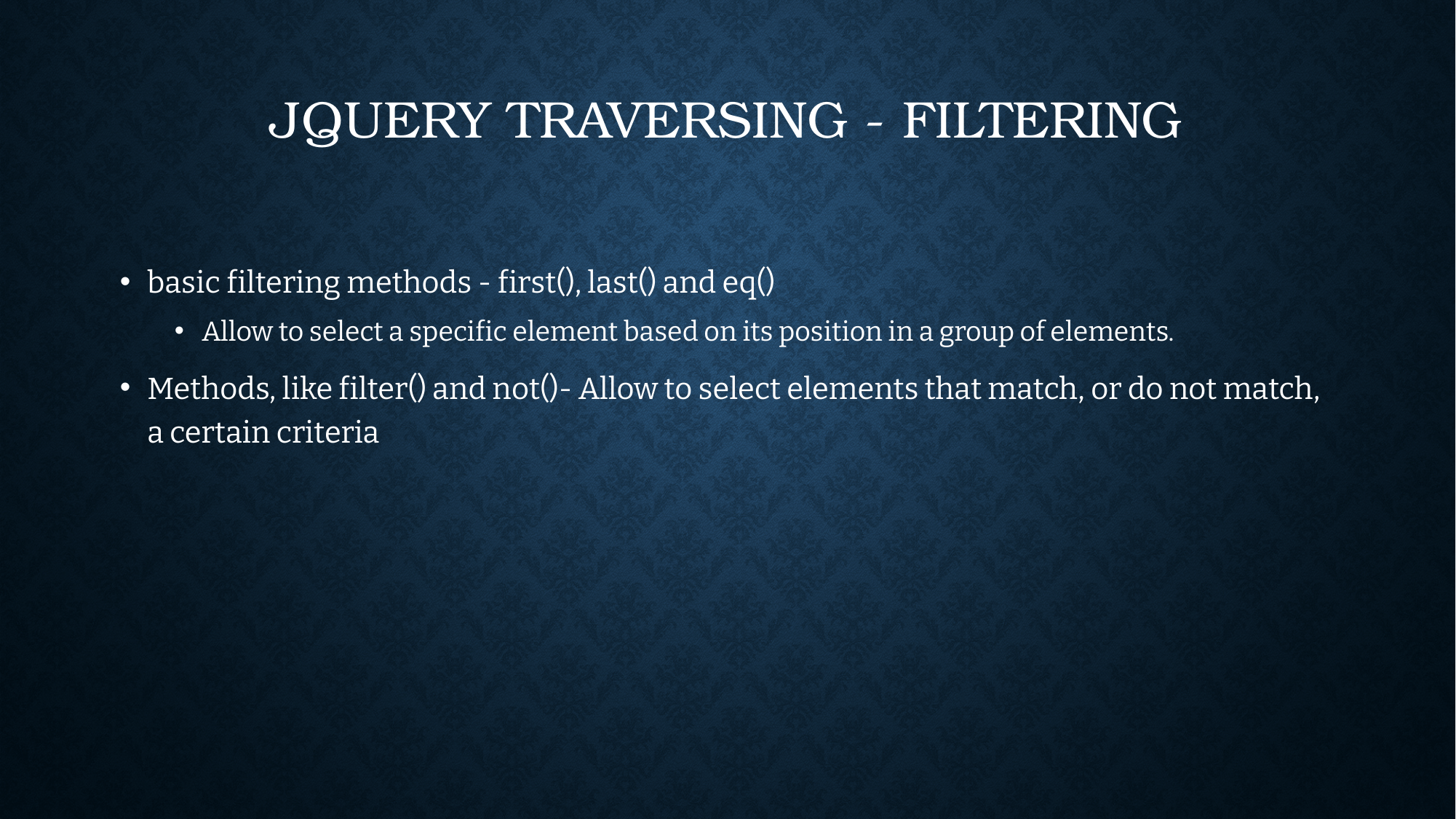

# jQuery Traversing - Filtering
basic filtering methods - first(), last() and eq()
Allow to select a specific element based on its position in a group of elements.
Methods, like filter() and not()- Allow to select elements that match, or do not match, a certain criteria